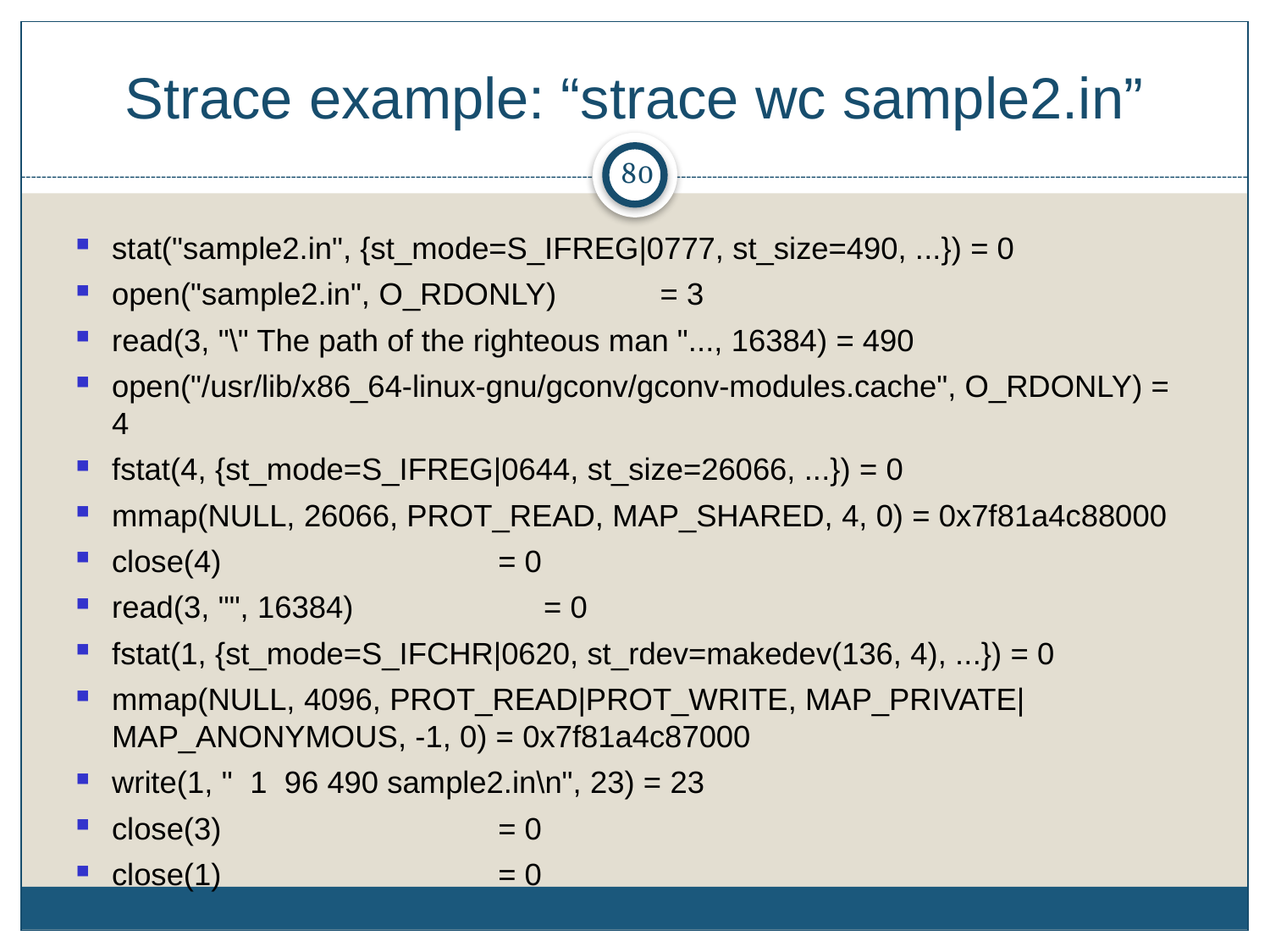

# Strace example: “strace wc sample2.in”
80
stat("sample2.in", {st_mode=S_IFREG|0777, st_size=490, ...}) = 0
open("sample2.in", O_RDONLY)            = 3
read(3, "\" The path of the righteous man "..., 16384) = 490
open("/usr/lib/x86_64-linux-gnu/gconv/gconv-modules.cache", O_RDONLY) = 4
fstat(4, {st_mode=S_IFREG|0644, st_size=26066, ...}) = 0
mmap(NULL, 26066, PROT_READ, MAP_SHARED, 4, 0) = 0x7f81a4c88000
close(4)                                = 0
read(3, "", 16384)                      = 0
fstat(1, {st_mode=S_IFCHR|0620, st_rdev=makedev(136, 4), ...}) = 0
mmap(NULL, 4096, PROT_READ|PROT_WRITE, MAP_PRIVATE|MAP_ANONYMOUS, -1, 0) = 0x7f81a4c87000
write(1, "  1  96 490 sample2.in\n", 23) = 23
close(3)                                = 0
close(1)                                = 0